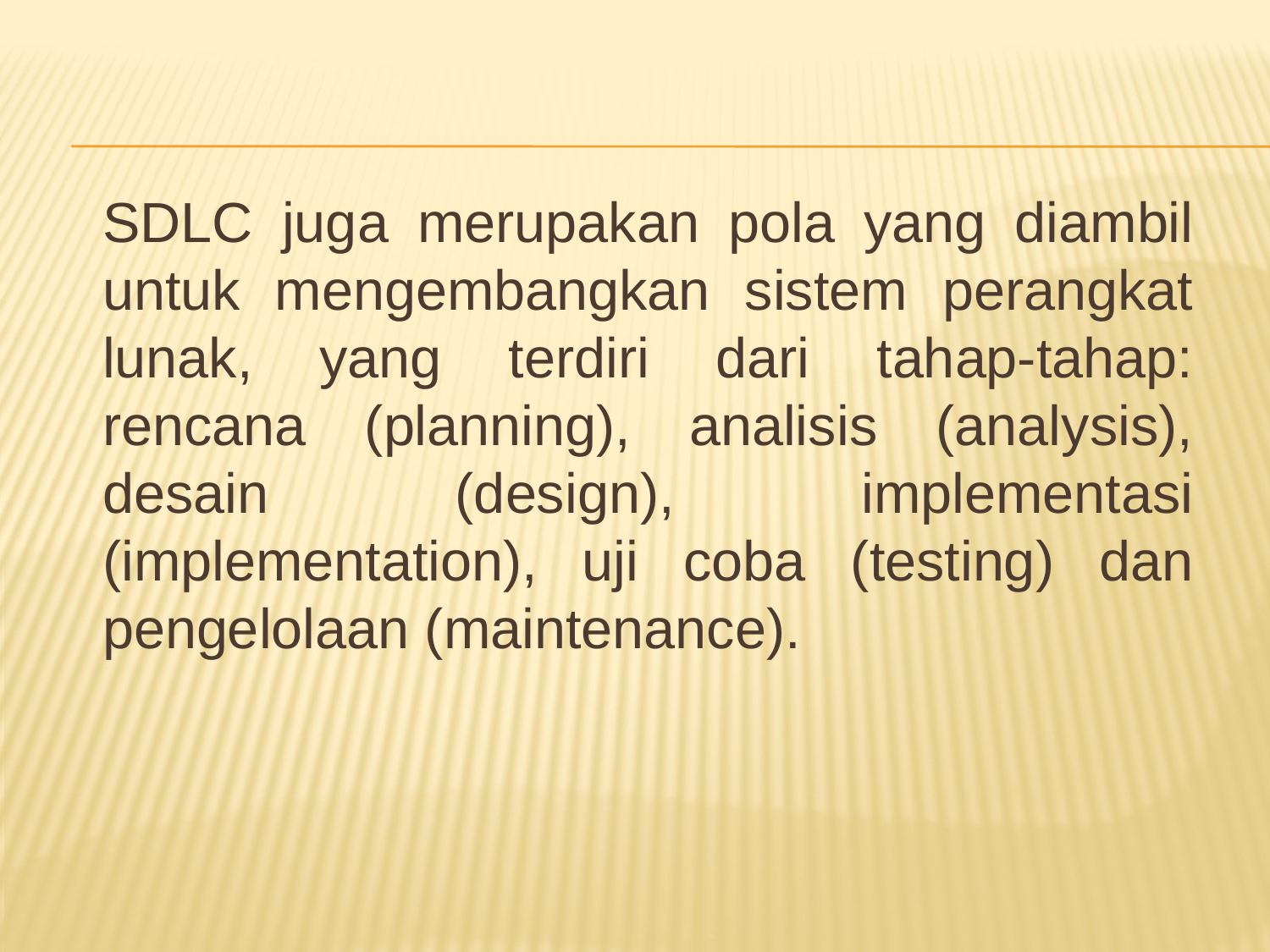

SDLC juga merupakan pola yang diambil untuk mengembangkan sistem perangkat lunak, yang terdiri dari tahap-tahap: rencana (planning), analisis (analysis), desain (design), implementasi (implementation), uji coba (testing) dan pengelolaan (maintenance).